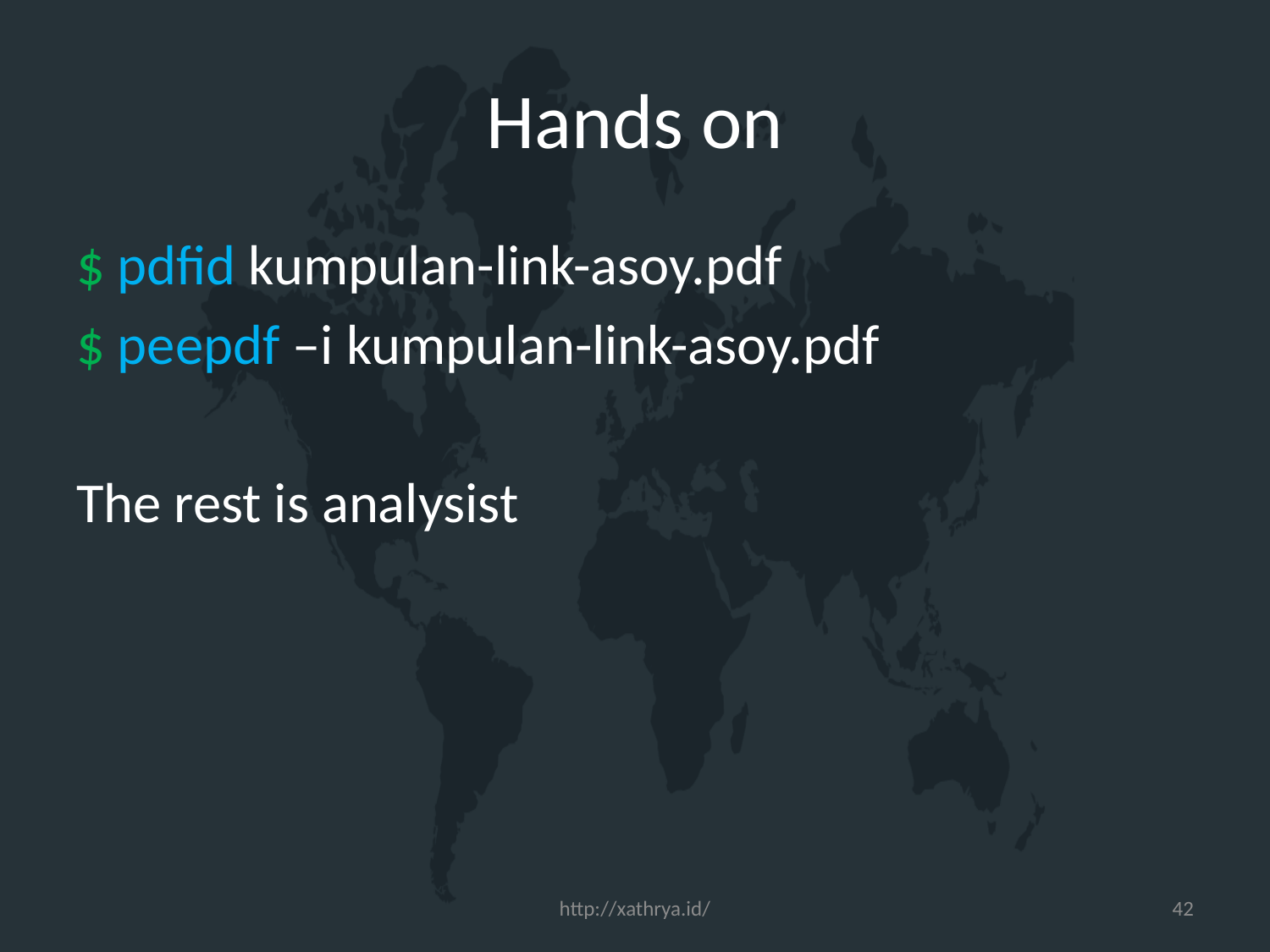

# Hands on
$ pdfid kumpulan-link-asoy.pdf
$ peepdf –i kumpulan-link-asoy.pdf

The rest is analysist
http://xathrya.id/
42